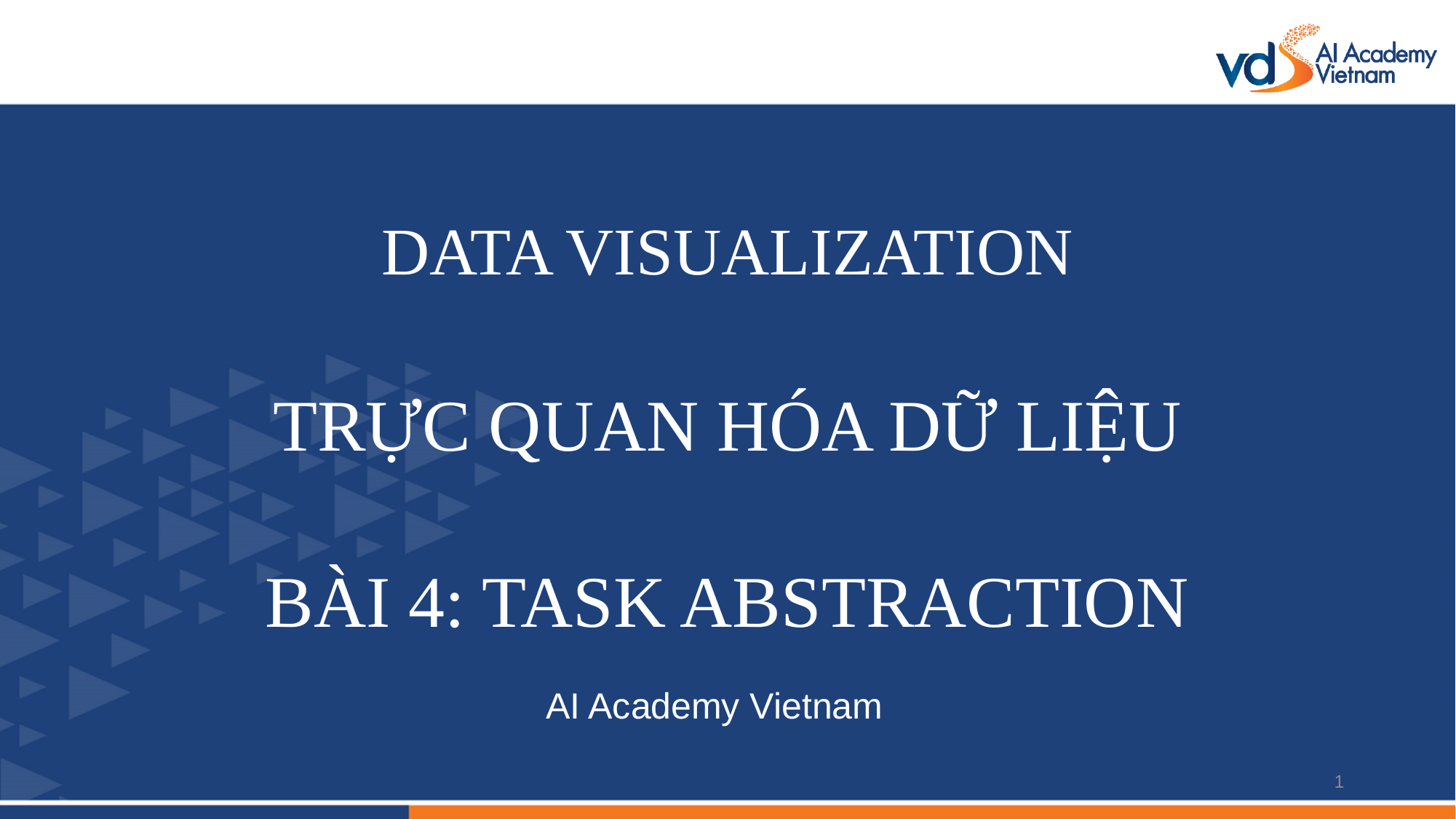

DATA VISUALIZATION
TRỰC QUAN HÓA DỮ LIỆU
BÀI 4: TASK ABSTRACTION
AI Academy Vietnam
1